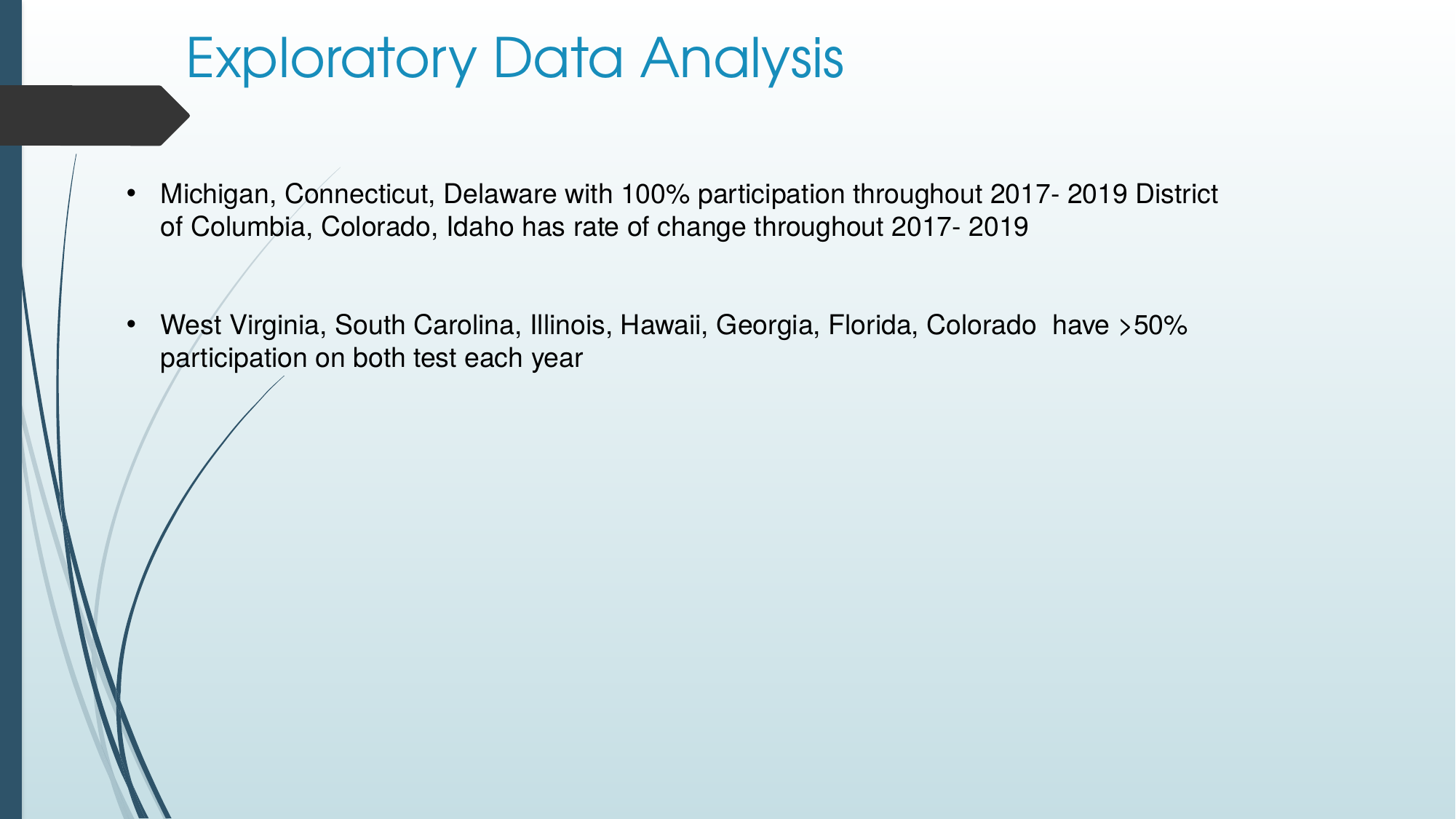

# Exploratory Data Analysis
Michigan, Connecticut, Delaware with 100% participation throughout 2017- 2019 District of Columbia, Colorado, Idaho has rate of change throughout 2017- 2019

West Virginia, South Carolina, Illinois, Hawaii, Georgia, Florida, Colorado  have >50% participation on both test each year